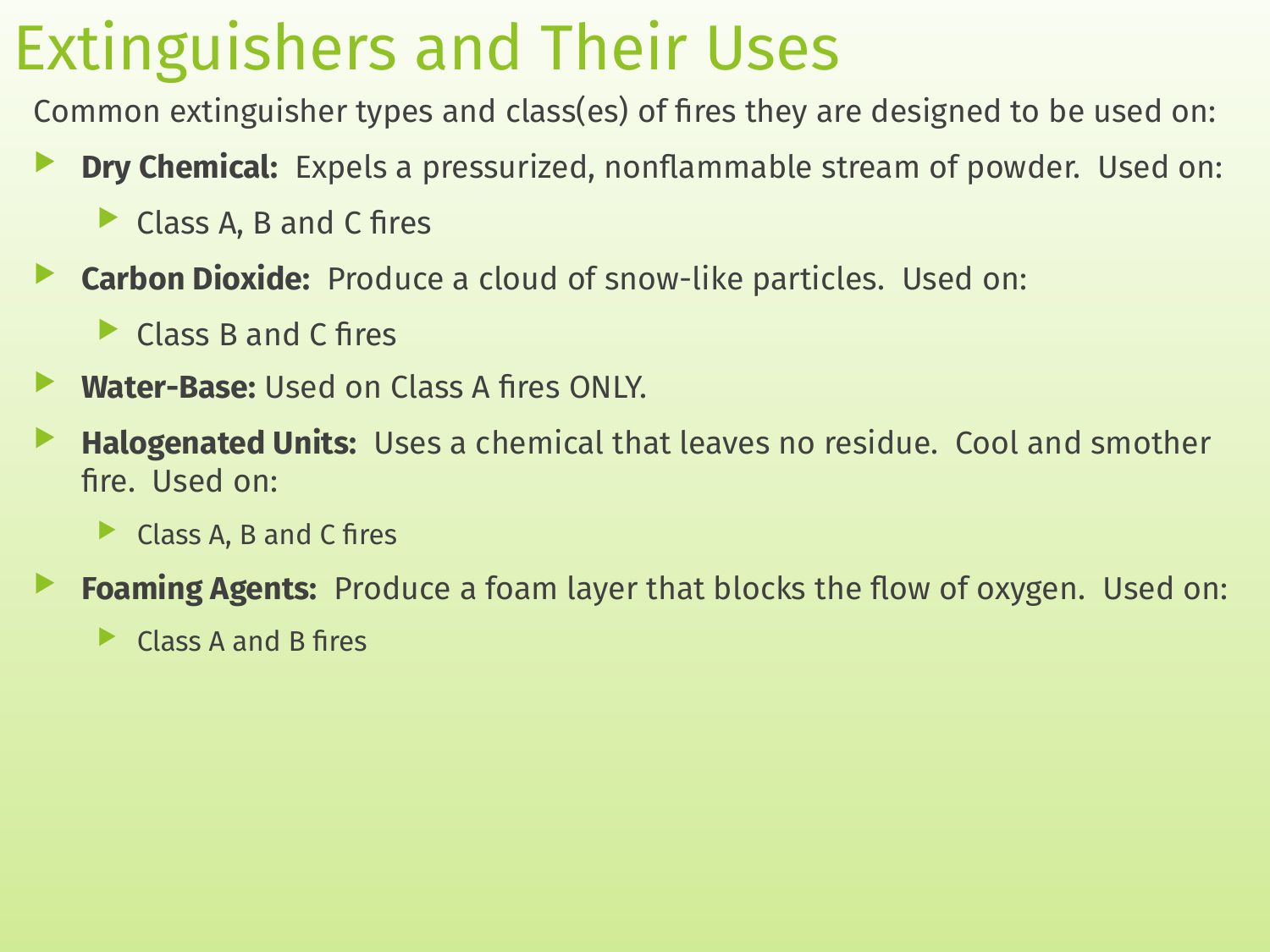

# Extinguishers and Their Uses
Common extinguisher types and class(es) of fires they are designed to be used on:
Dry Chemical:  Expels a pressurized, nonflammable stream of powder.  Used on:
Class A, B and C fires
Carbon Dioxide:  Produce a cloud of snow-like particles.  Used on:
Class B and C fires
Water-Base: Used on Class A fires ONLY.
Halogenated Units:  Uses a chemical that leaves no residue.  Cool and smother fire.  Used on:
Class A, B and C fires
Foaming Agents:  Produce a foam layer that blocks the flow of oxygen.  Used on:
Class A and B fires
6